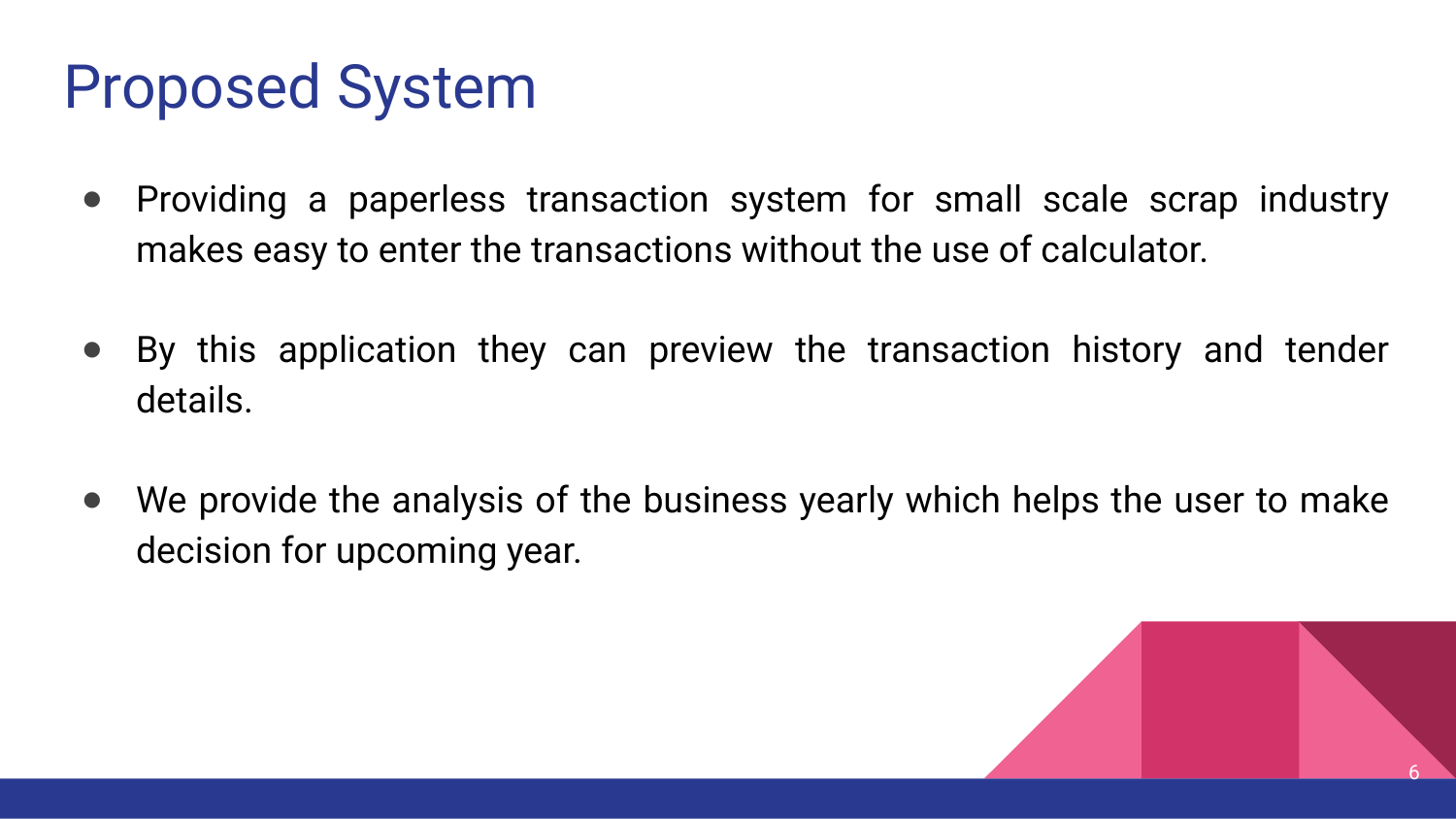

# Proposed System
Providing a paperless transaction system for small scale scrap industry makes easy to enter the transactions without the use of calculator.

By this application they can preview the transaction history and tender details.

We provide the analysis of the business yearly which helps the user to make decision for upcoming year.

6